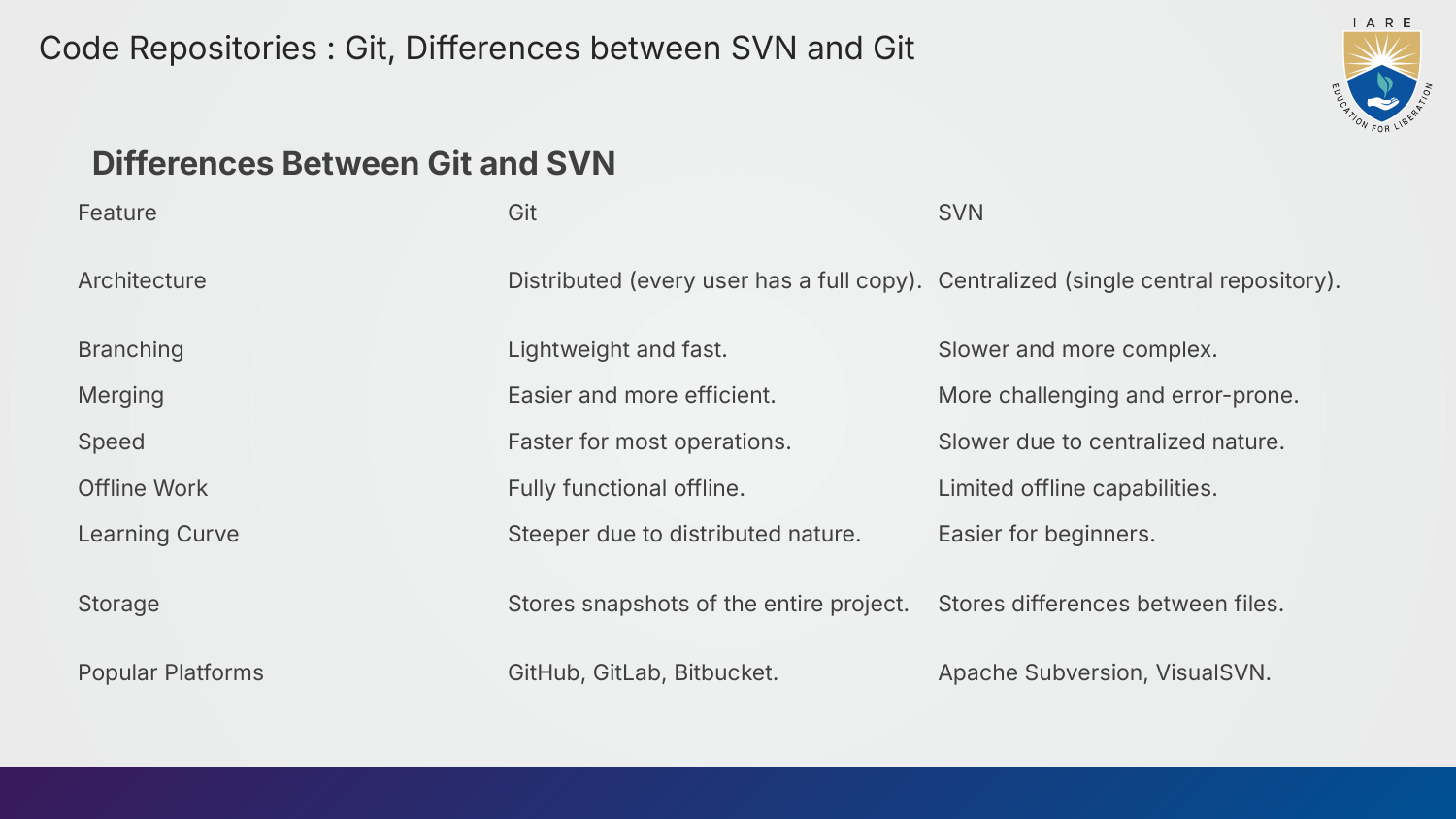

Code Repositories : Git, Differences between SVN and Git

Differences Between Git and SVN
| Feature | Git | SVN |
| --- | --- | --- |
| Architecture | Distributed (every user has a full copy). | Centralized (single central repository). |
| Branching | Lightweight and fast. | Slower and more complex. |
| Merging | Easier and more efficient. | More challenging and error-prone. |
| Speed | Faster for most operations. | Slower due to centralized nature. |
| Offline Work | Fully functional offline. | Limited offline capabilities. |
| Learning Curve | Steeper due to distributed nature. | Easier for beginners. |
| Storage | Stores snapshots of the entire project. | Stores differences between files. |
| Popular Platforms | GitHub, GitLab, Bitbucket. | Apache Subversion, VisualSVN. |
13